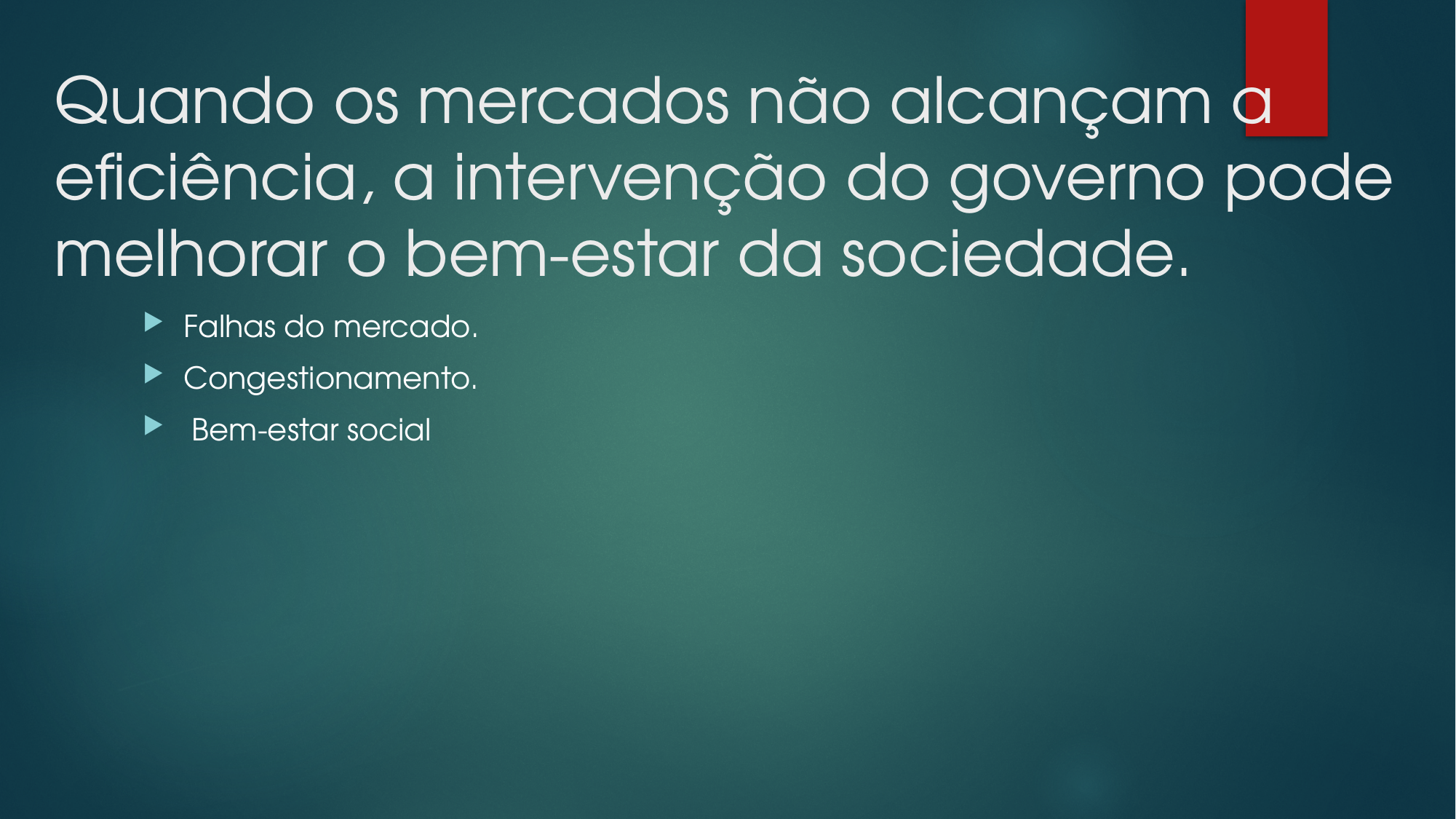

# Quando os mercados não alcançam a eficiência, a intervenção do governo pode melhorar o bem-estar da sociedade.
Falhas do mercado.
Congestionamento.
 Bem-estar social